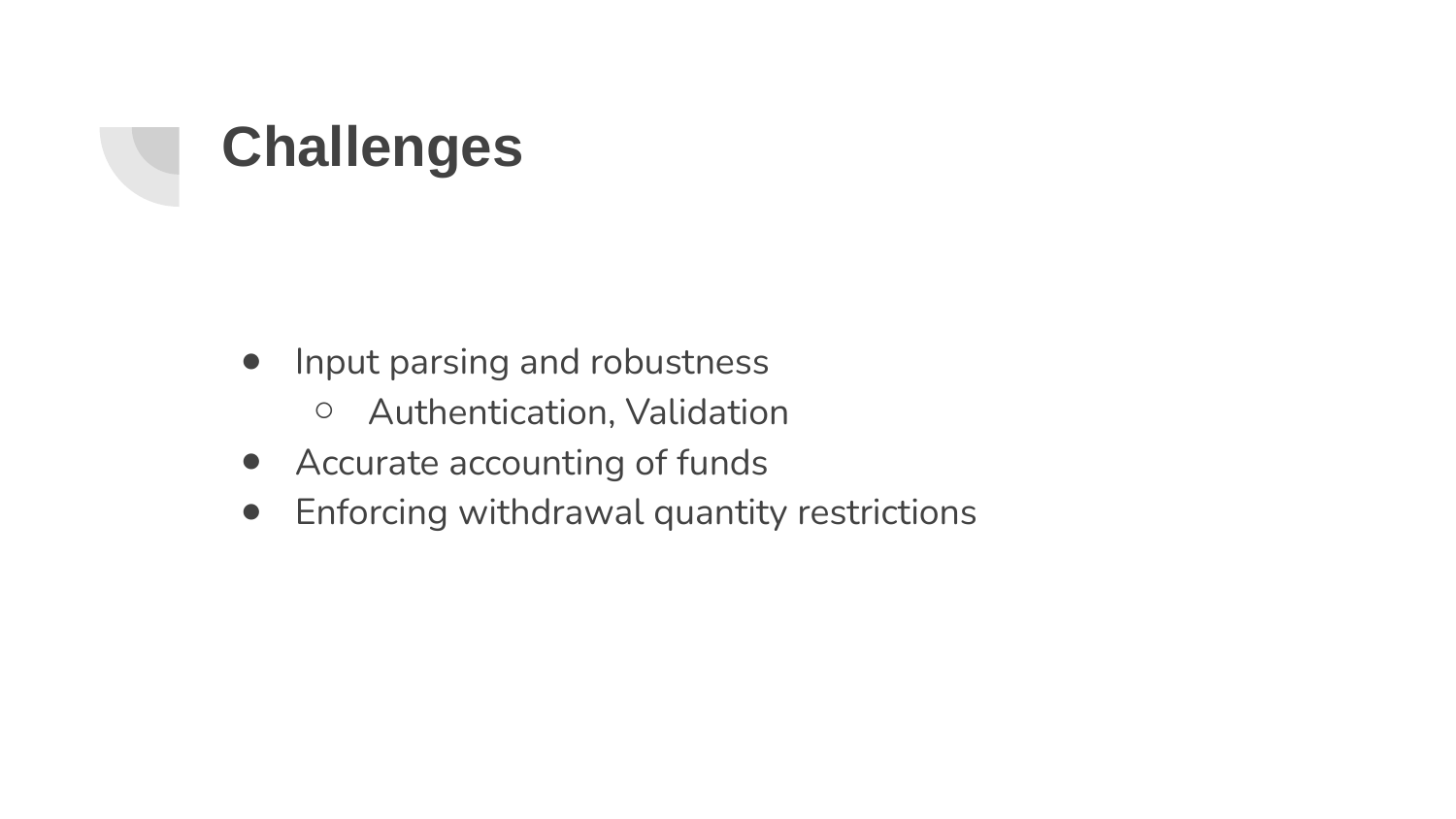

# Challenges
Input parsing and robustness
Authentication, Validation
Accurate accounting of funds
Enforcing withdrawal quantity restrictions